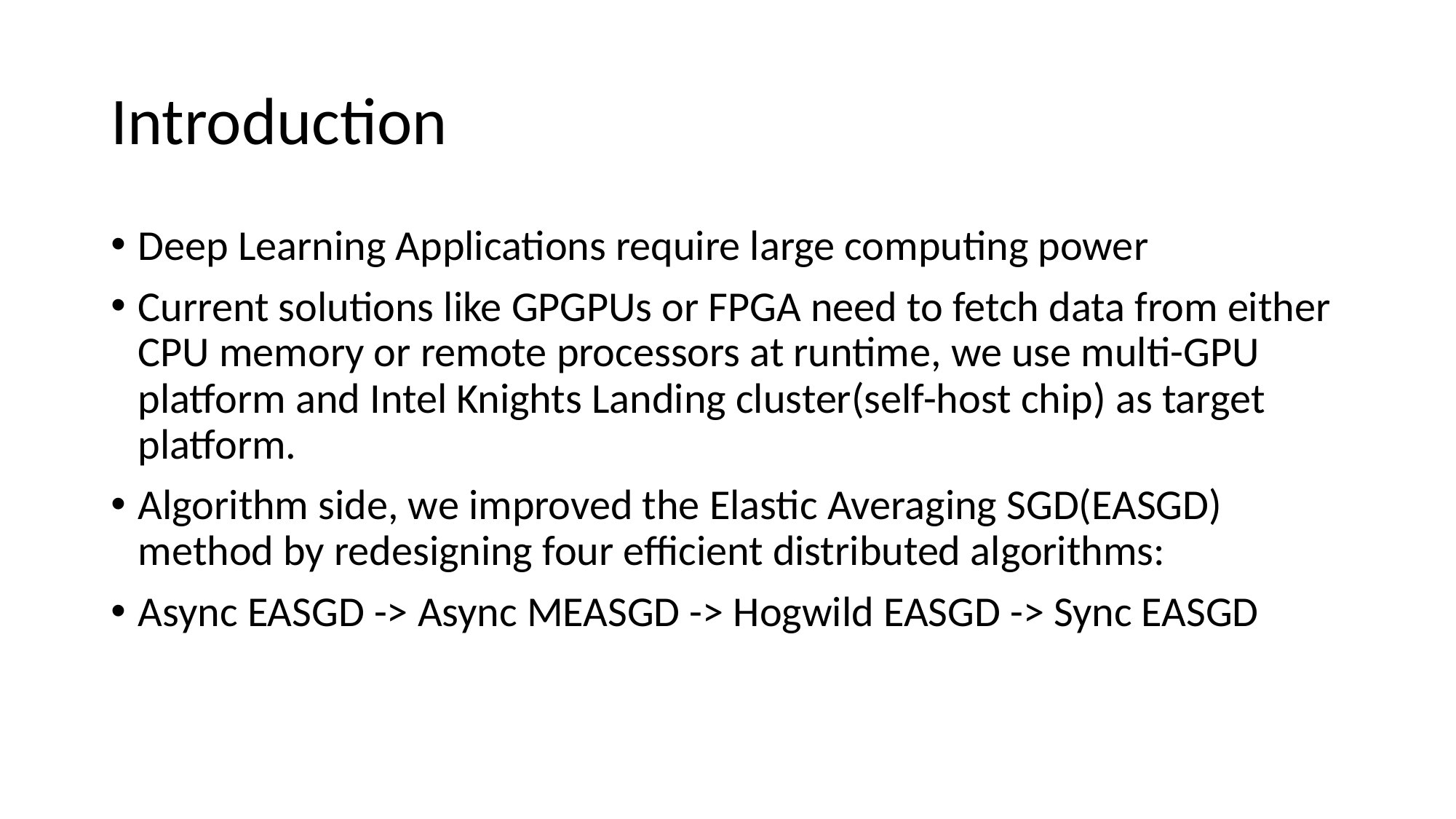

# Introduction
Deep Learning Applications require large computing power
Current solutions like GPGPUs or FPGA need to fetch data from either CPU memory or remote processors at runtime, we use multi-GPU platform and Intel Knights Landing cluster(self-host chip) as target platform.
Algorithm side, we improved the Elastic Averaging SGD(EASGD) method by redesigning four efficient distributed algorithms:
Async EASGD -> Async MEASGD -> Hogwild EASGD -> Sync EASGD